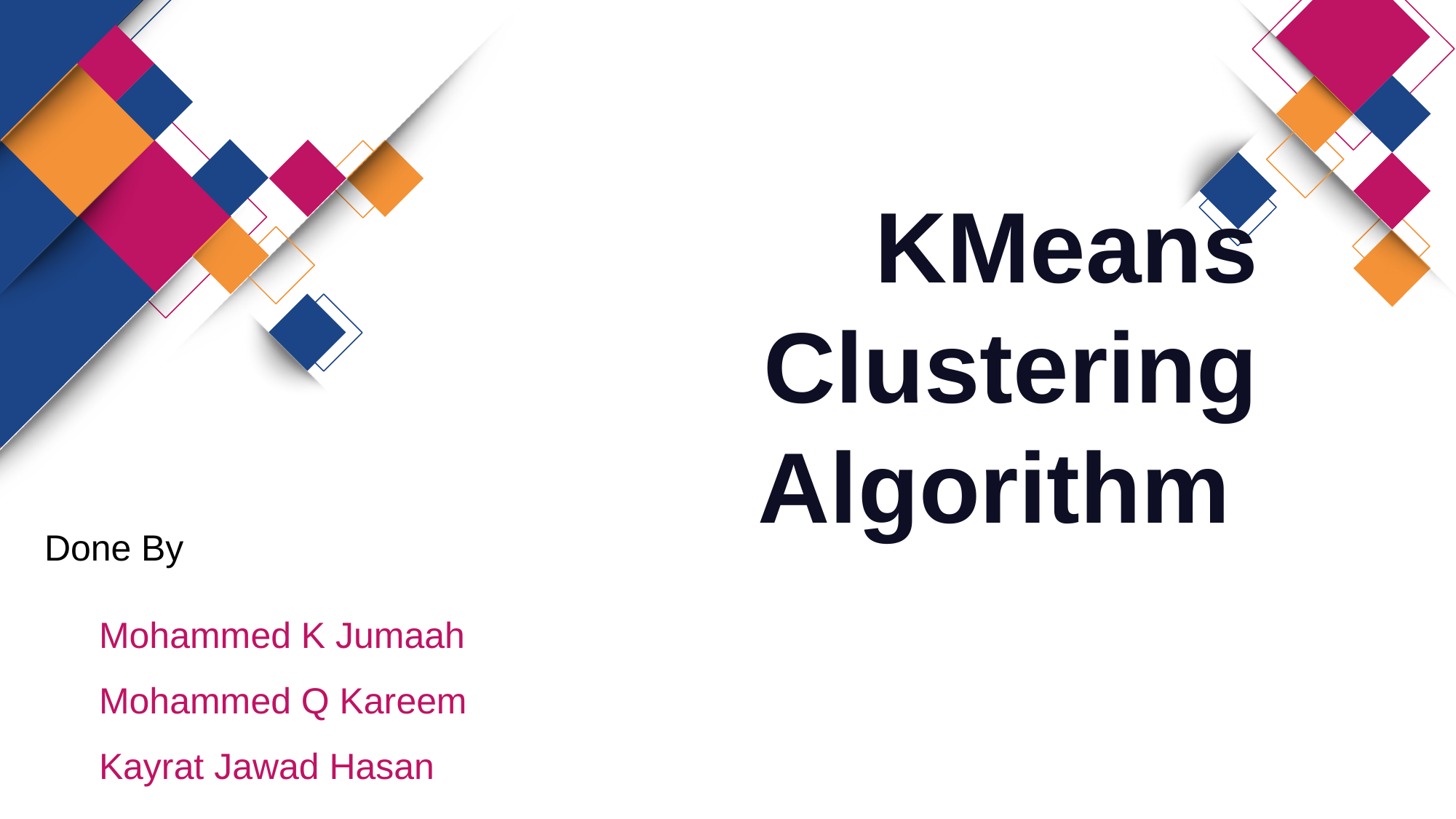

# KMeans Clustering Algorithm
Done By

Mohammed K Jumaah
Mohammed Q Kareem
Kayrat Jawad Hasan